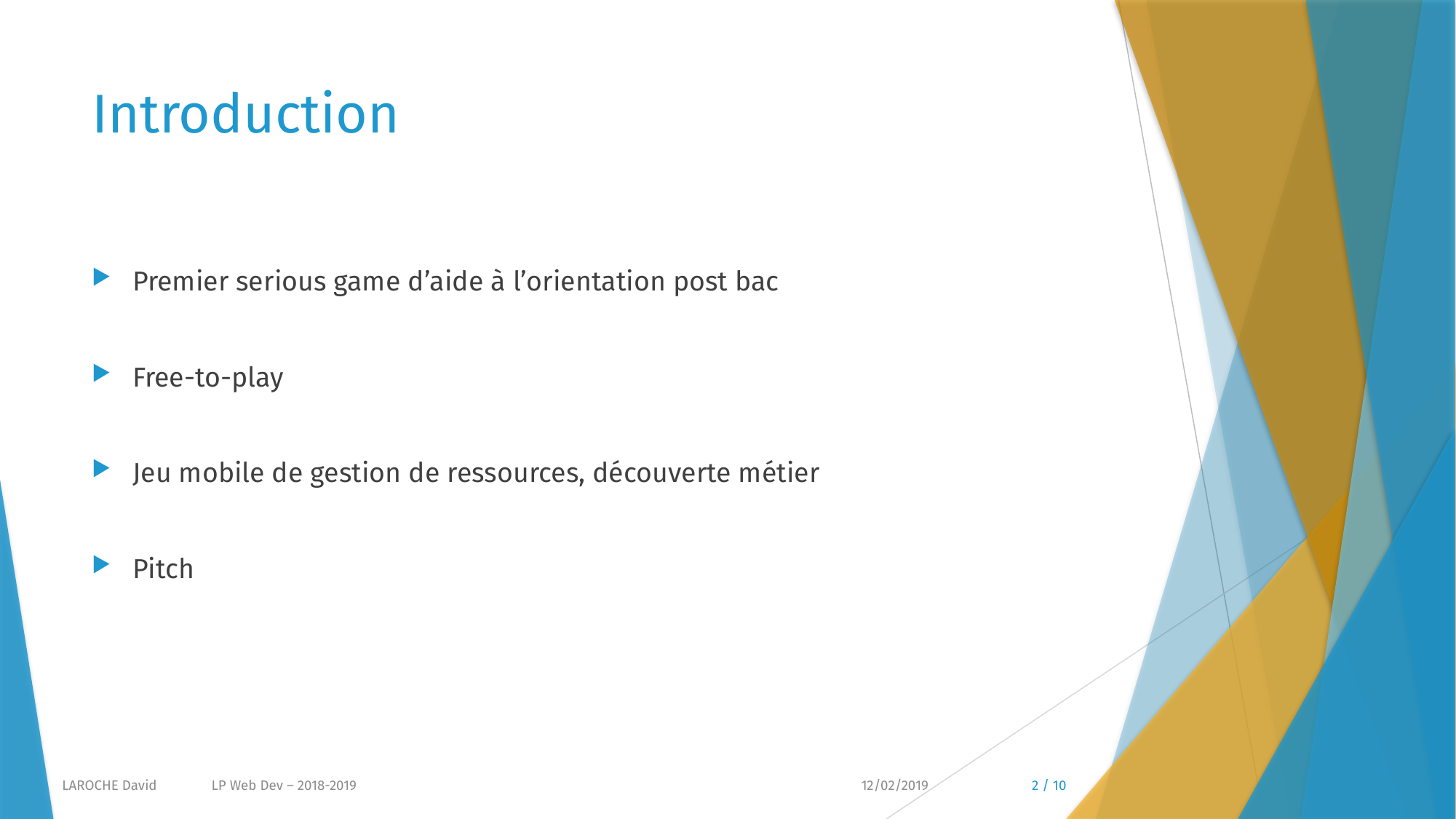

# Introduction
Premier serious game d’aide à l’orientation post bac

Free-to-play

Jeu mobile de gestion de ressources, découverte métier

Pitch
LAROCHE David               LP Web Dev – 2018-2019
12/02/2019
2 / 10